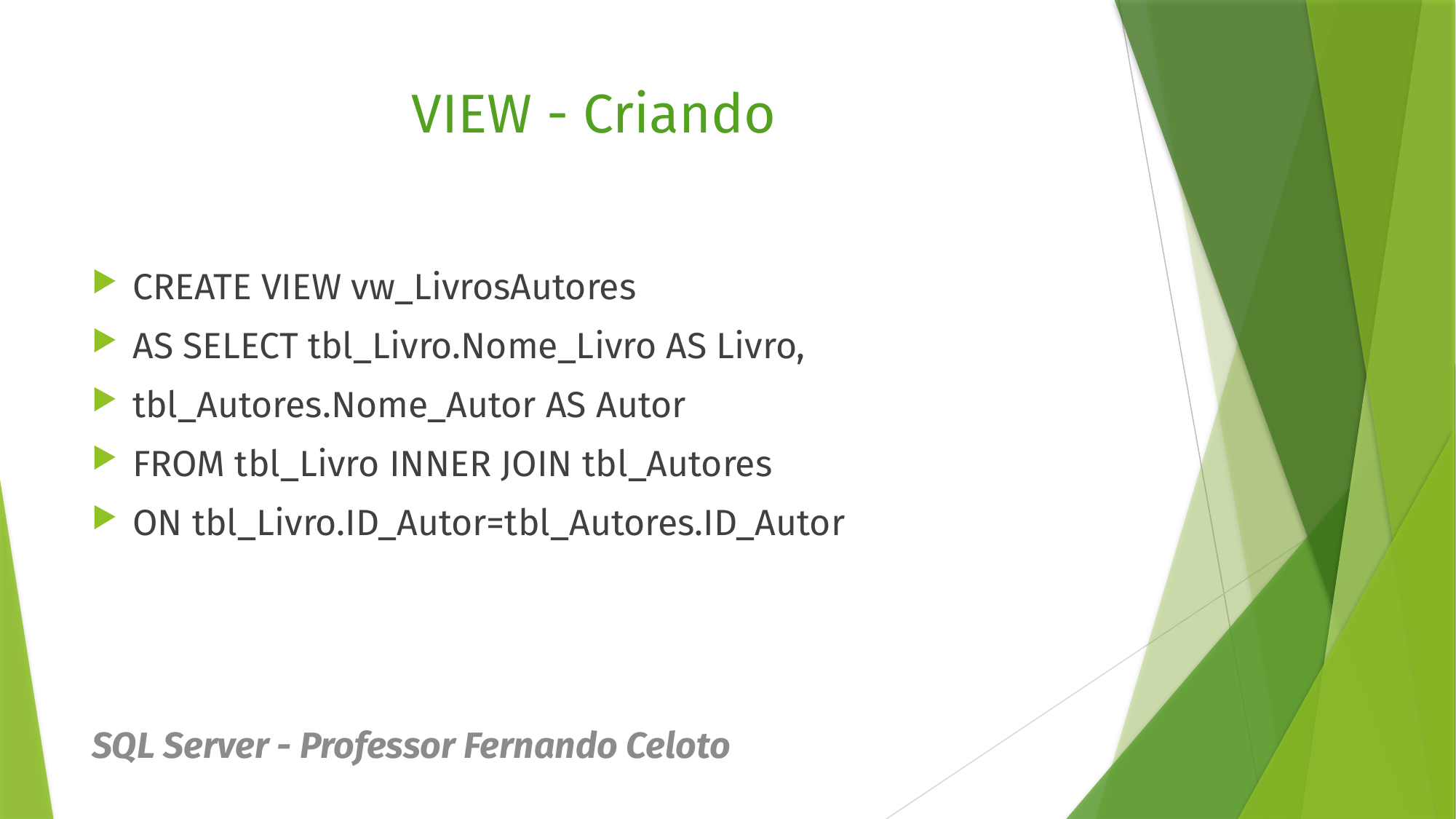

# VIEW - Criando
CREATE VIEW vw_LivrosAutores
AS SELECT tbl_Livro.Nome_Livro AS Livro,
tbl_Autores.Nome_Autor AS Autor
FROM tbl_Livro INNER JOIN tbl_Autores
ON tbl_Livro.ID_Autor=tbl_Autores.ID_Autor
SQL Server - Professor Fernando Celoto